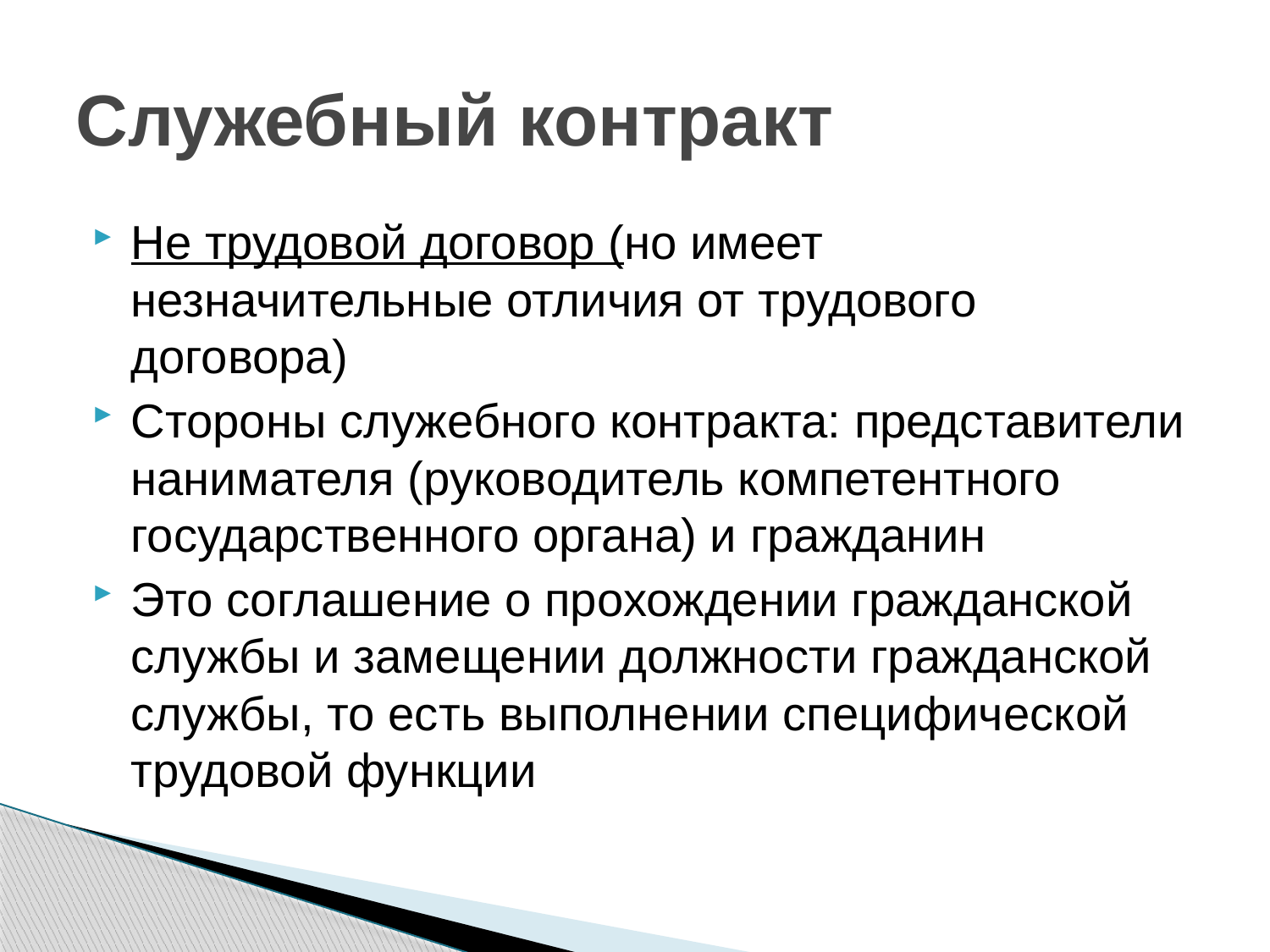

# Служебный контракт
Не трудовой договор (но имеет незначительные отличия от трудового договора)
Стороны служебного контракта: представители нанимателя (руководитель компетентного государственного органа) и гражданин
Это соглашение о прохождении гражданской службы и замещении должности гражданской службы, то есть выполнении специфической трудовой функции